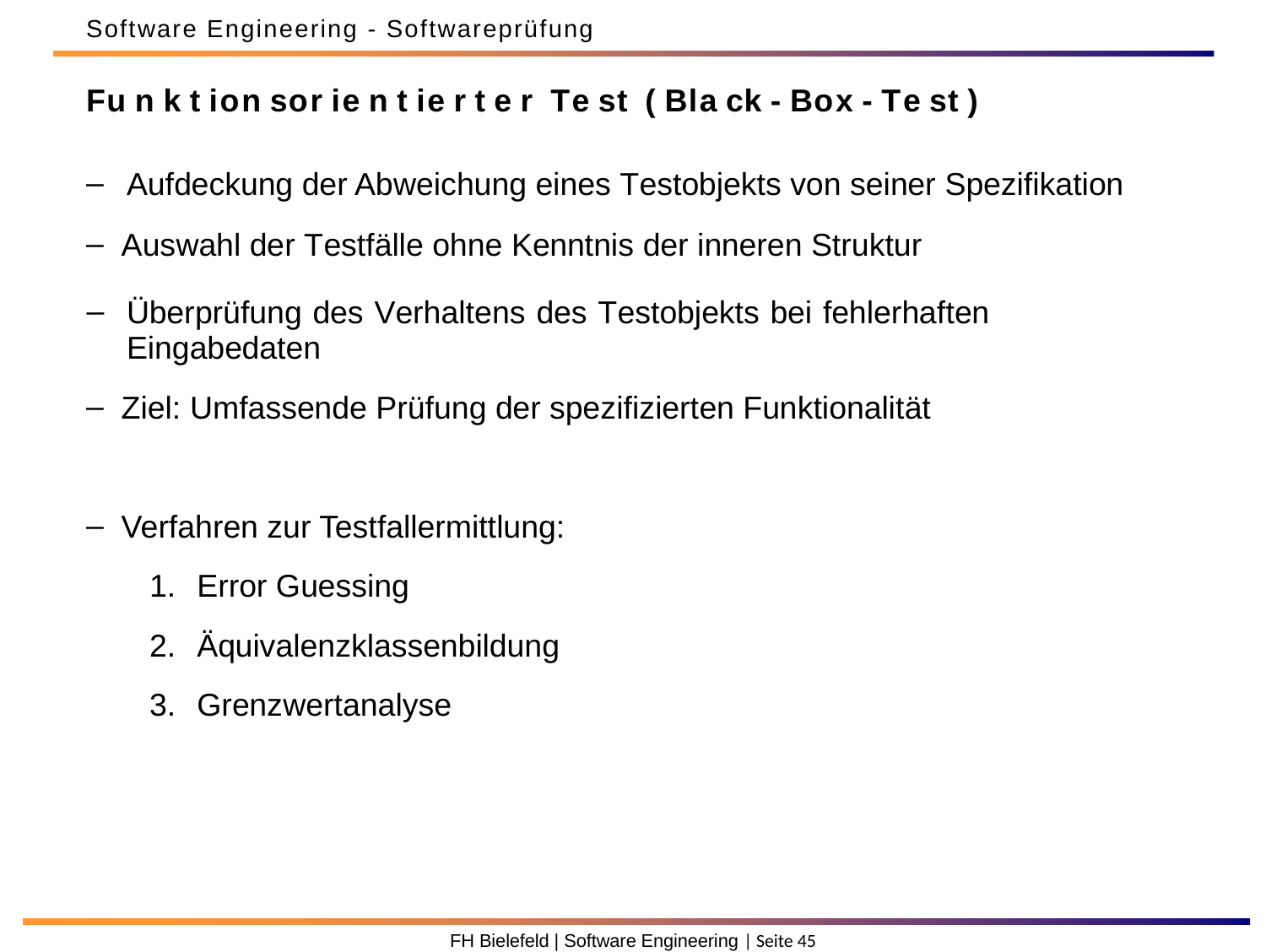

Software Engineering - Softwareprüfung

Fu n k t ion sor ie n t ie r t e r  Te st  ( Bla ck - Box - Te st )

Aufdeckung der Abweichung eines Testobjekts von seiner Spezifikation
Auswahl der Testfälle ohne Kenntnis der inneren Struktur

Überprüfung des Verhaltens des Testobjekts bei fehlerhaften Eingabedaten
Ziel: Umfassende Prüfung der spezifizierten Funktionalität

Verfahren zur Testfallermittlung:
Error Guessing
Äquivalenzklassenbildung
Grenzwertanalyse